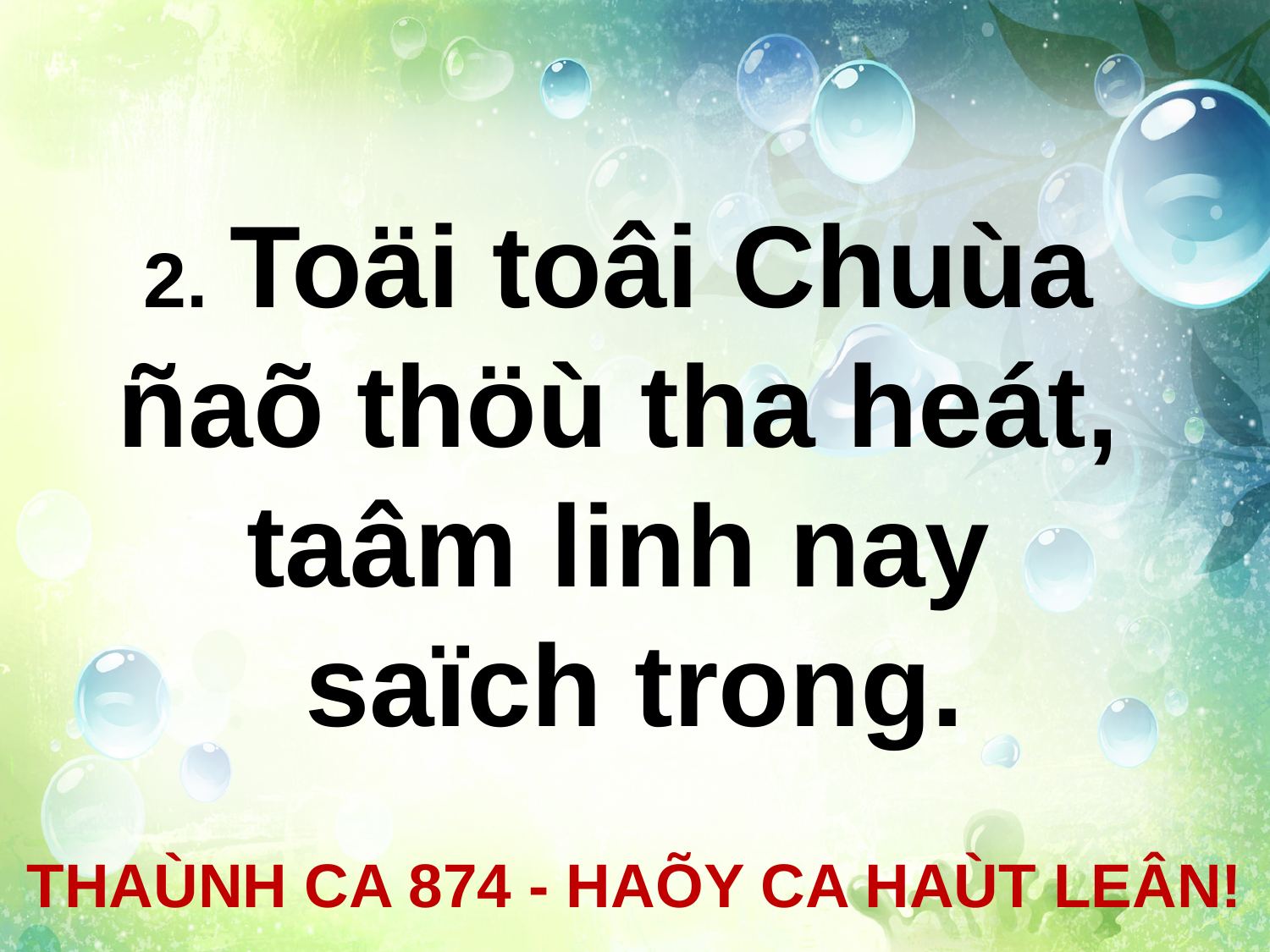

2. Toäi toâi Chuùa
ñaõ thöù tha heát,
taâm linh nay
saïch trong.
THAÙNH CA 874 - HAÕY CA HAÙT LEÂN!